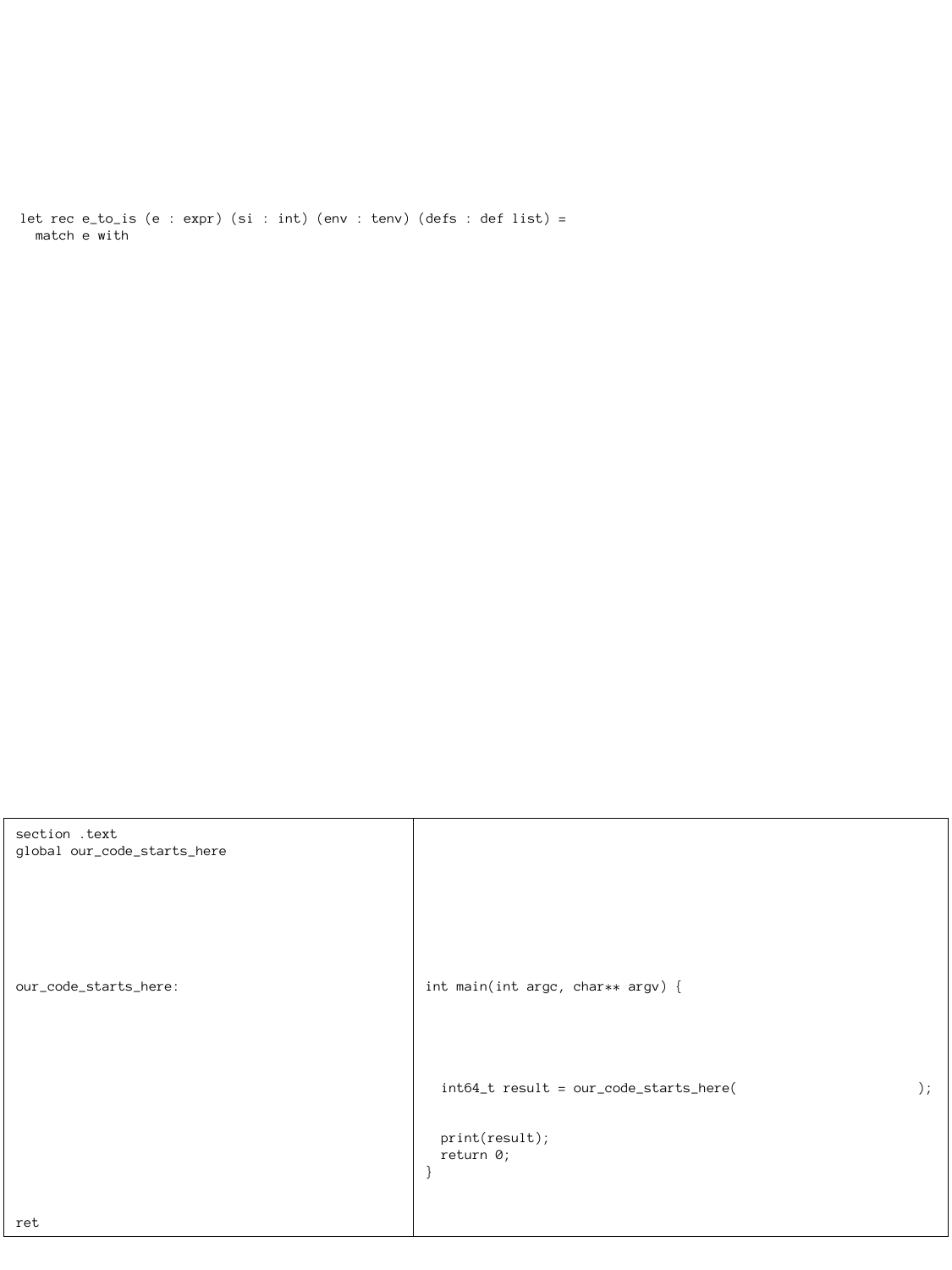

let rec e_to_is (e : expr) (si : int) (env : tenv) (defs : def list) =
  match e with

section .text
global our_code_starts_here

our_code_starts_here:

ret

int main(int argc, char** argv) {

  int64_t result = our_code_starts_here(                       );

  print(result);
  return 0;
}